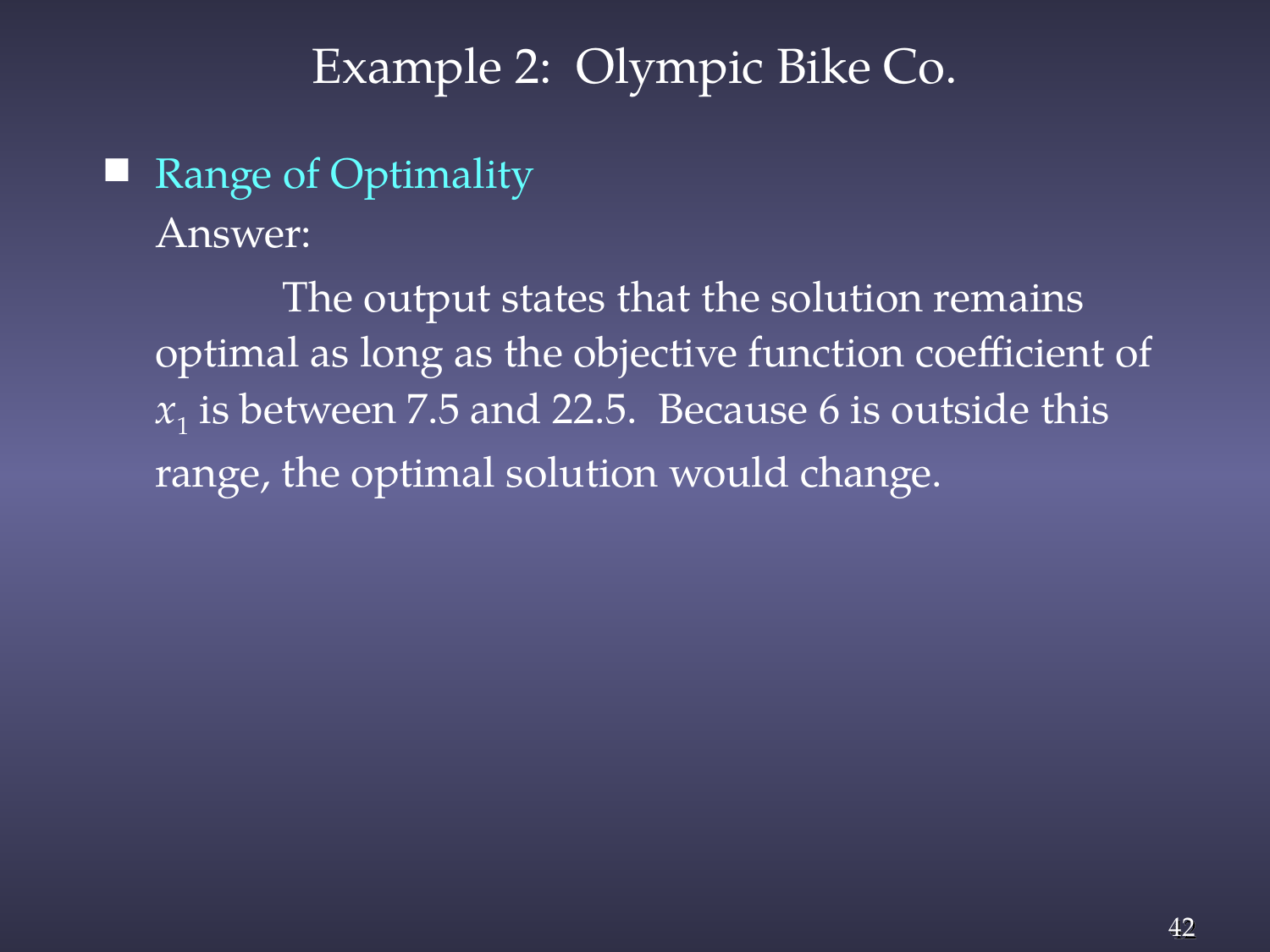

# Example 2:  Olympic Bike Co.
Range of Optimality
	Answer:
		The output states that the solution remains optimal as long as the objective function coefficient of x1 is between 7.5 and 22.5.  Because 6 is outside this range, the optimal solution would change.